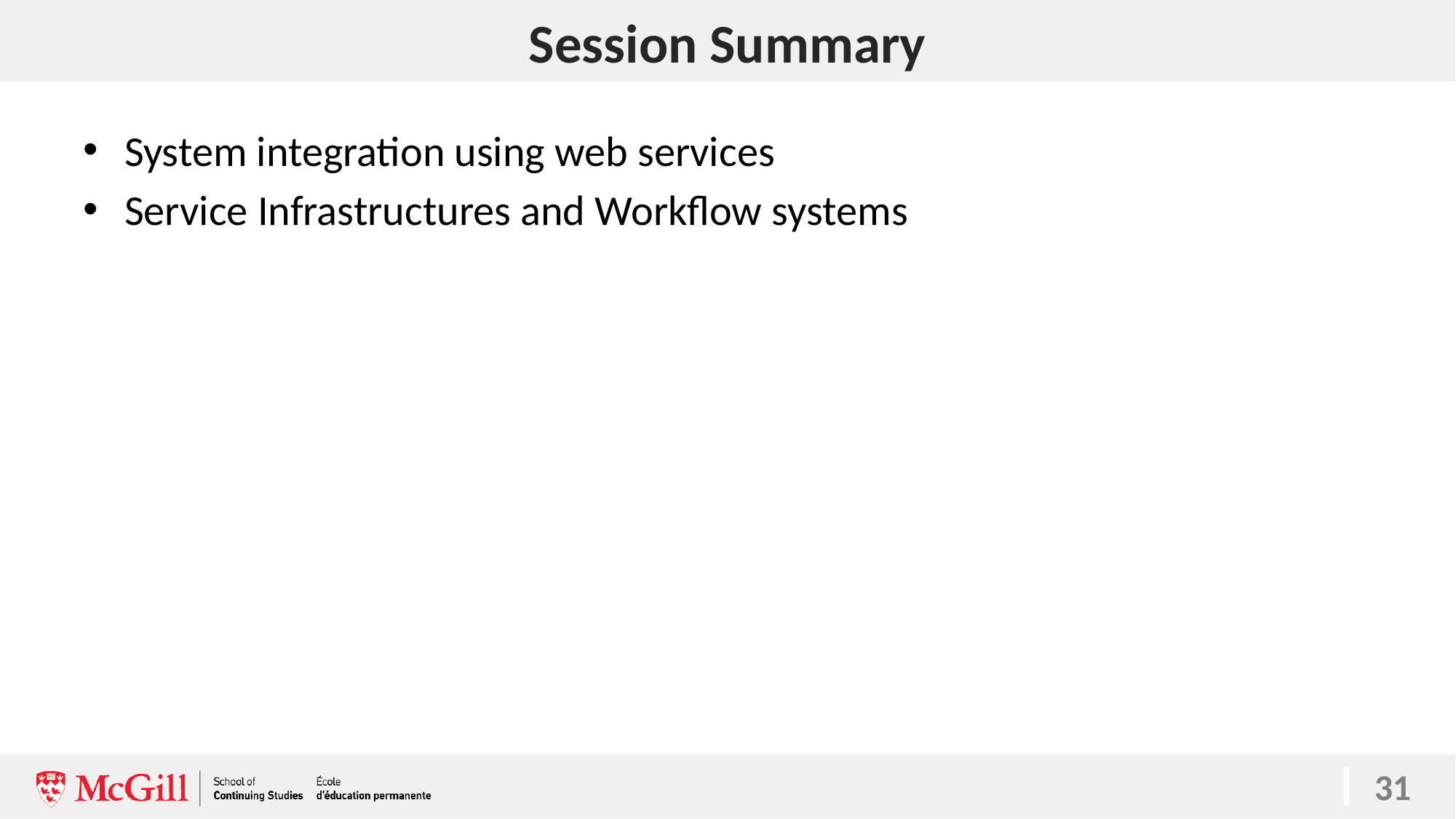

# Session Summary
System integration using web services
Service Infrastructures and Workflow systems